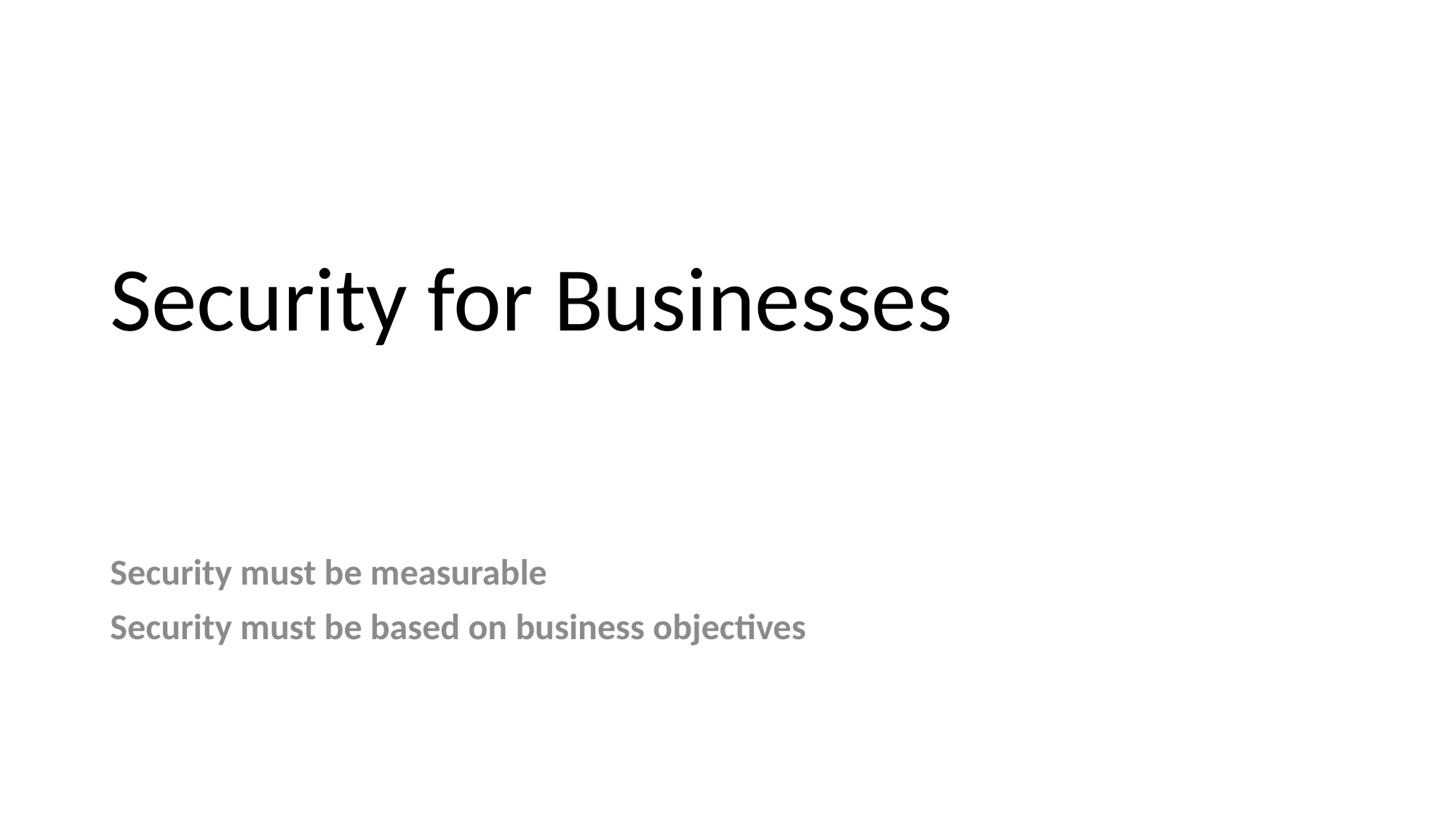

# Security for Businesses
Security must be measurable
Security must be based on business objectives